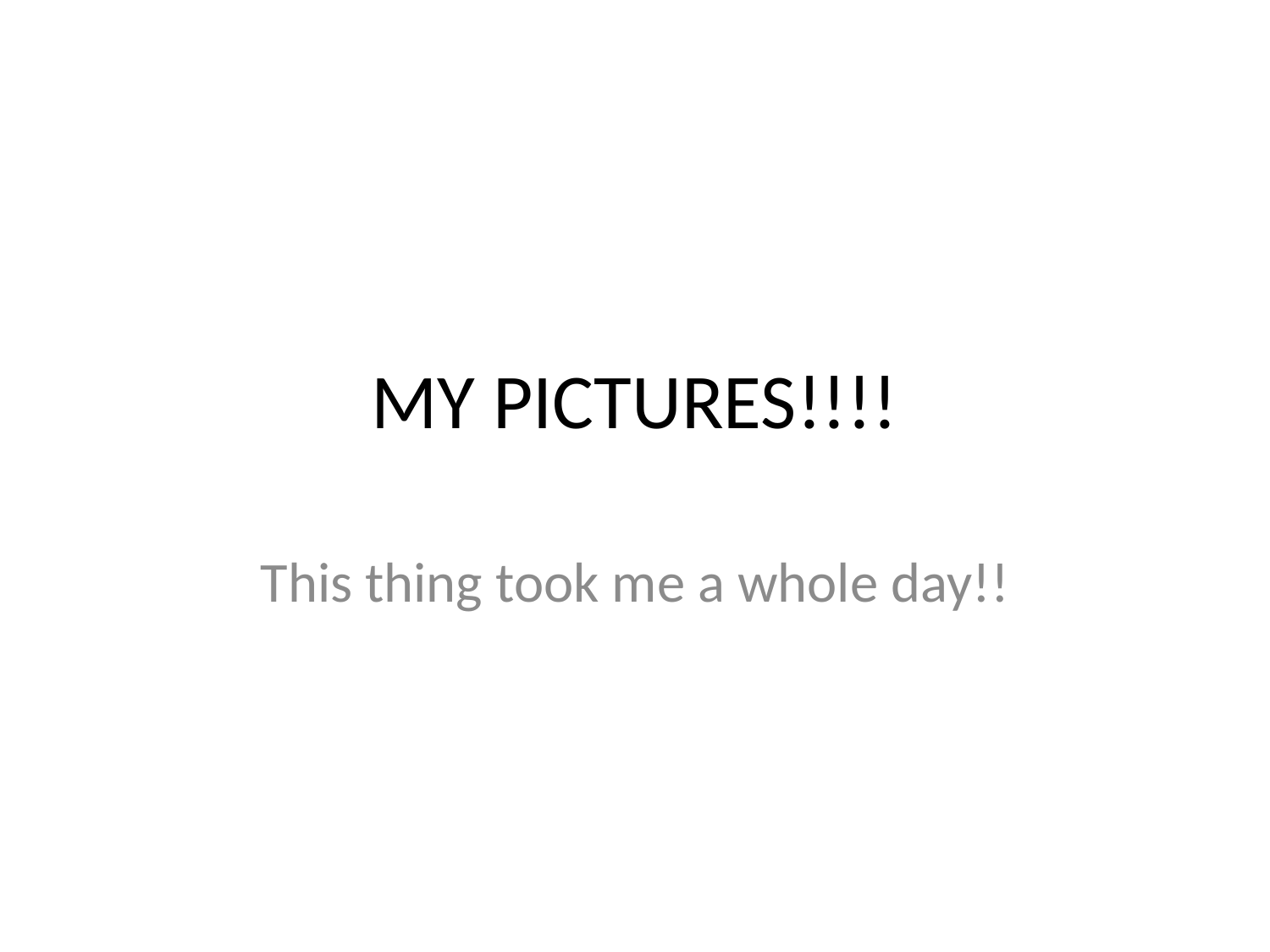

# MY PICTURES!!!!
This thing took me a whole day!!